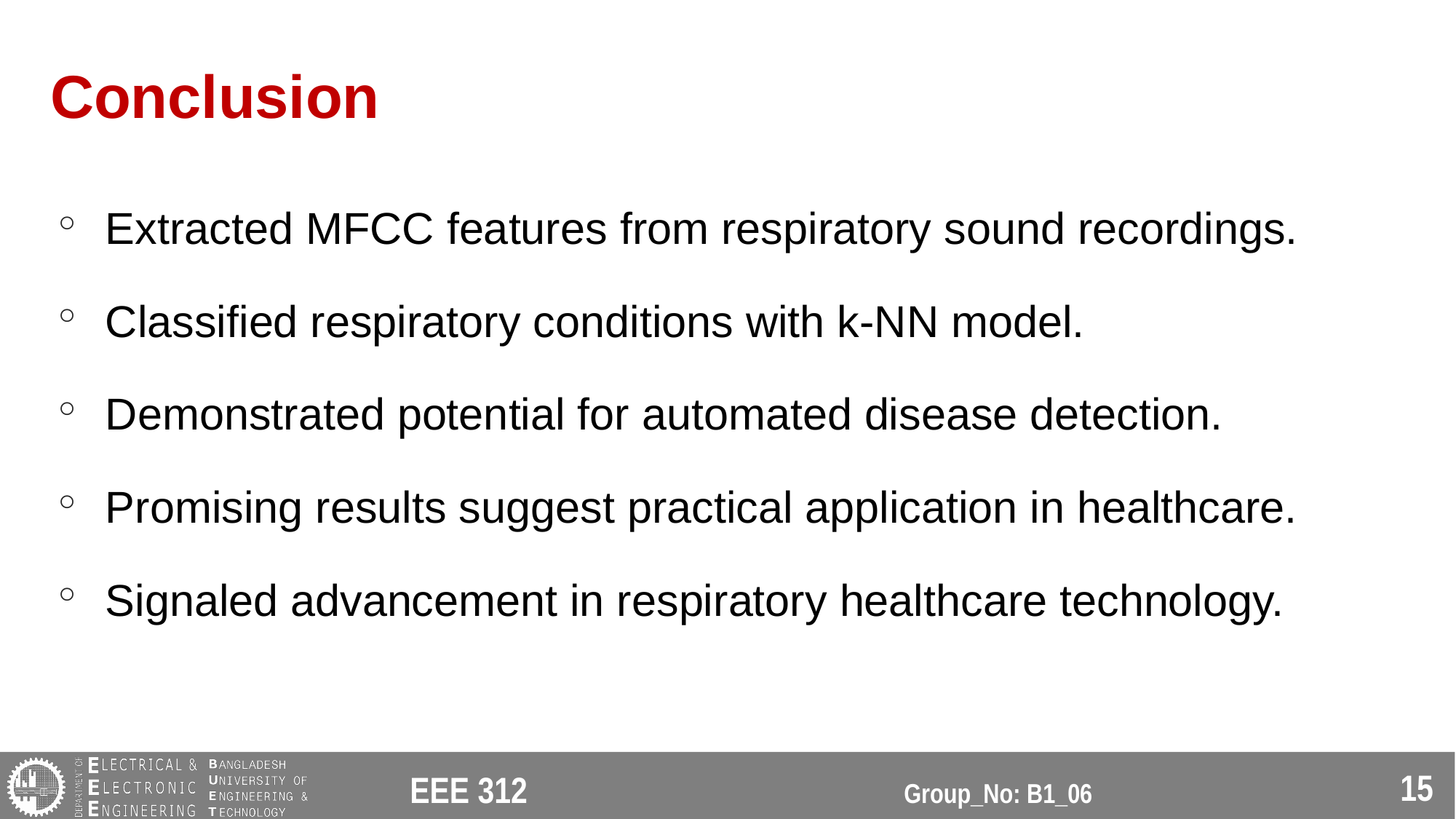

# Conclusion
Extracted MFCC features from respiratory sound recordings.
Classified respiratory conditions with k-NN model.
Demonstrated potential for automated disease detection.
Promising results suggest practical application in healthcare.
Signaled advancement in respiratory healthcare technology.

       EEE 312                                             Group_No: B1_06
15